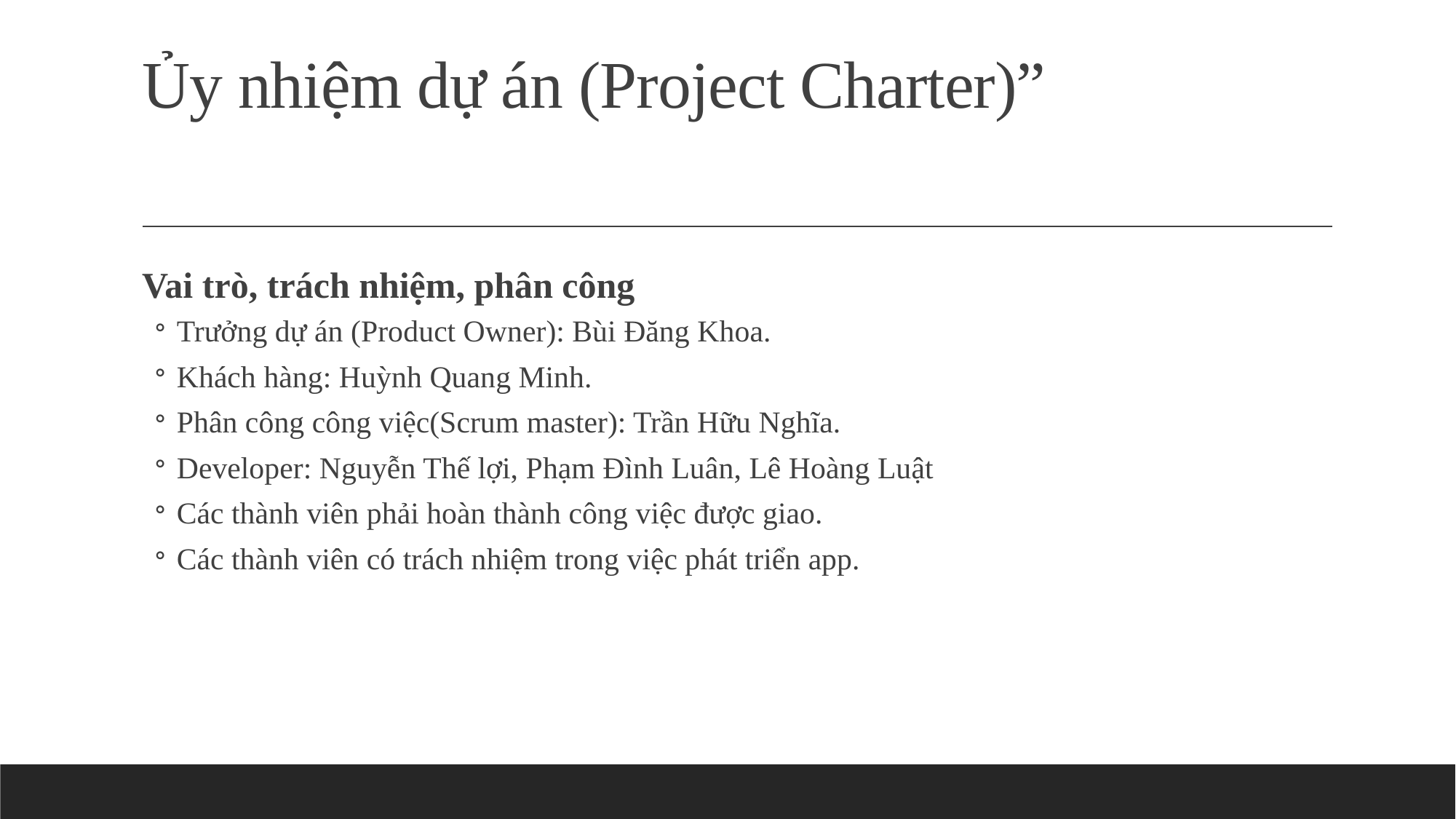

# Ủy nhiệm dự án (Project Charter)”
Vai trò, trách nhiệm, phân công
Trưởng dự án (Product Owner): Bùi Đăng Khoa.
Khách hàng: Huỳnh Quang Minh.
Phân công công việc(Scrum master): Trần Hữu Nghĩa.
Developer: Nguyễn Thế lợi, Phạm Đình Luân, Lê Hoàng Luật
Các thành viên phải hoàn thành công việc được giao.
Các thành viên có trách nhiệm trong việc phát triển app.